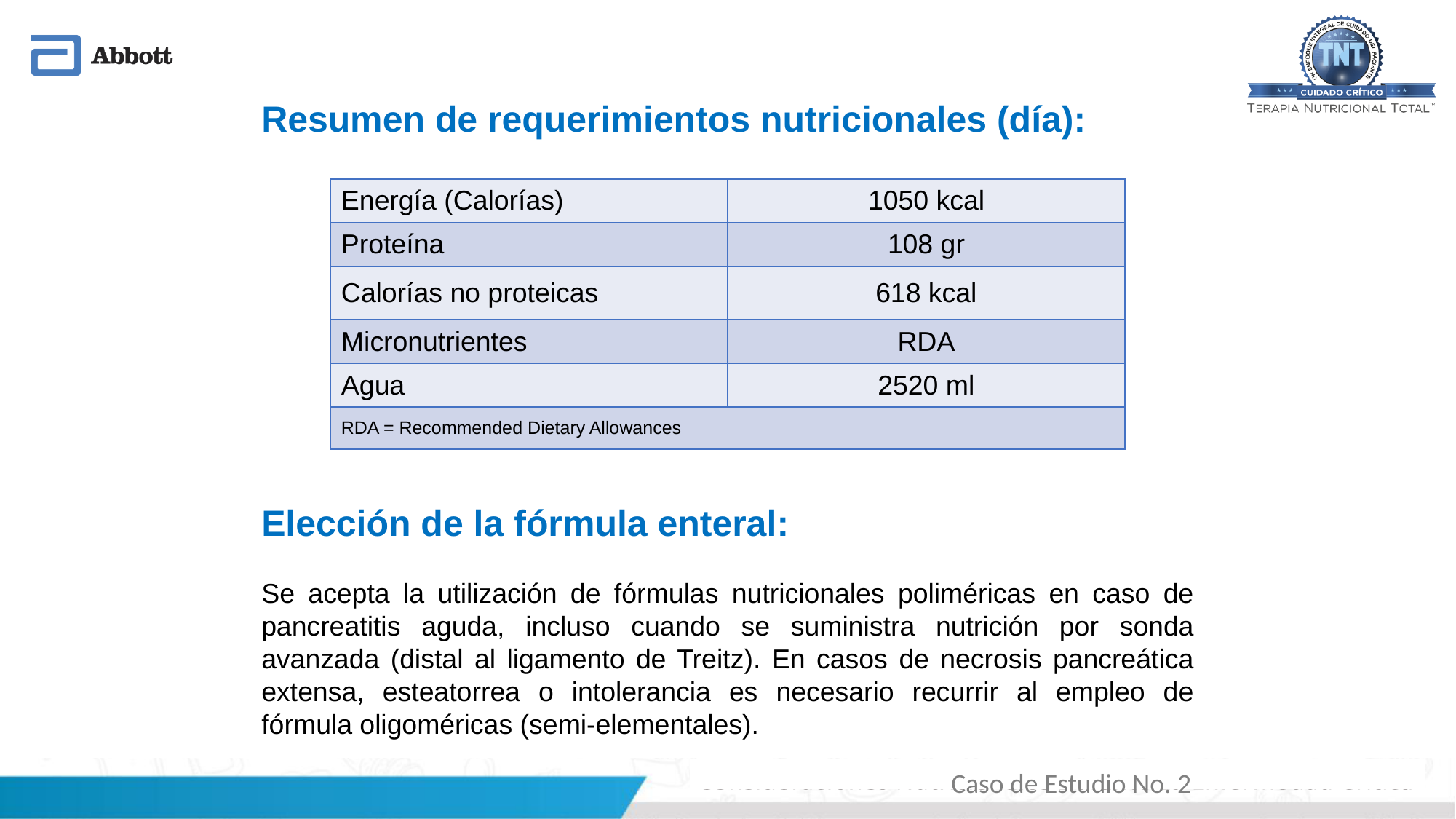

Resumen de requerimientos nutricionales (día):

Elección de la fórmula enteral:

Se acepta la utilización de fórmulas nutricionales poliméricas en caso de pancreatitis aguda, incluso cuando se suministra nutrición por sonda avanzada (distal al ligamento de Treitz). En casos de necrosis pancreática extensa, esteatorrea o intolerancia es necesario recurrir al empleo de fórmula oligoméricas (semi-elementales).
| Energía (Calorías) | 1050 kcal |
| --- | --- |
| Proteína | 108 gr |
| Calorías no proteicas | 618 kcal |
| Micronutrientes | RDA |
| Agua | 2520 ml |
| RDA = Recommended Dietary Allowances |  |